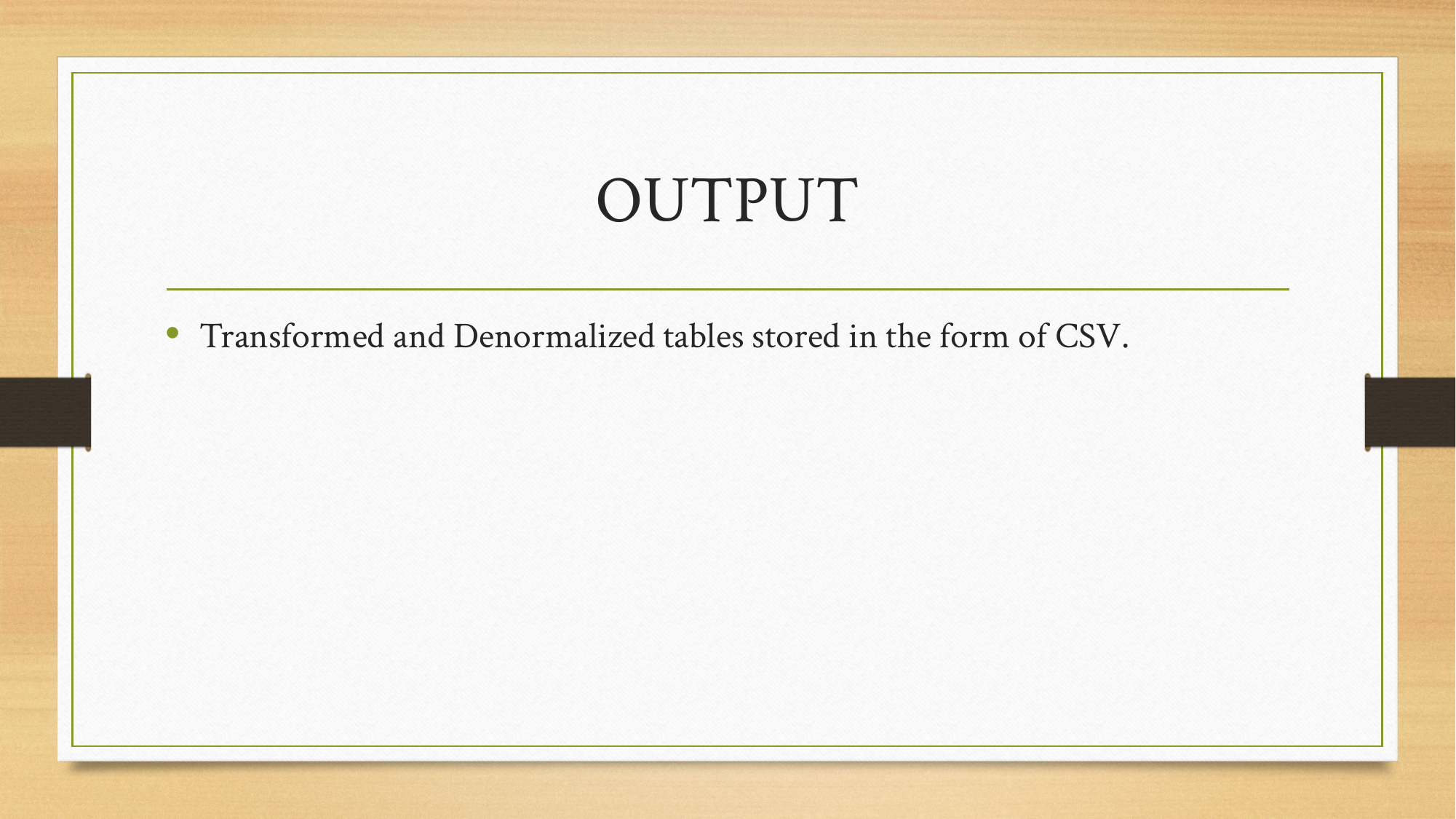

# OUTPUT
Transformed and Denormalized tables stored in the form of CSV.